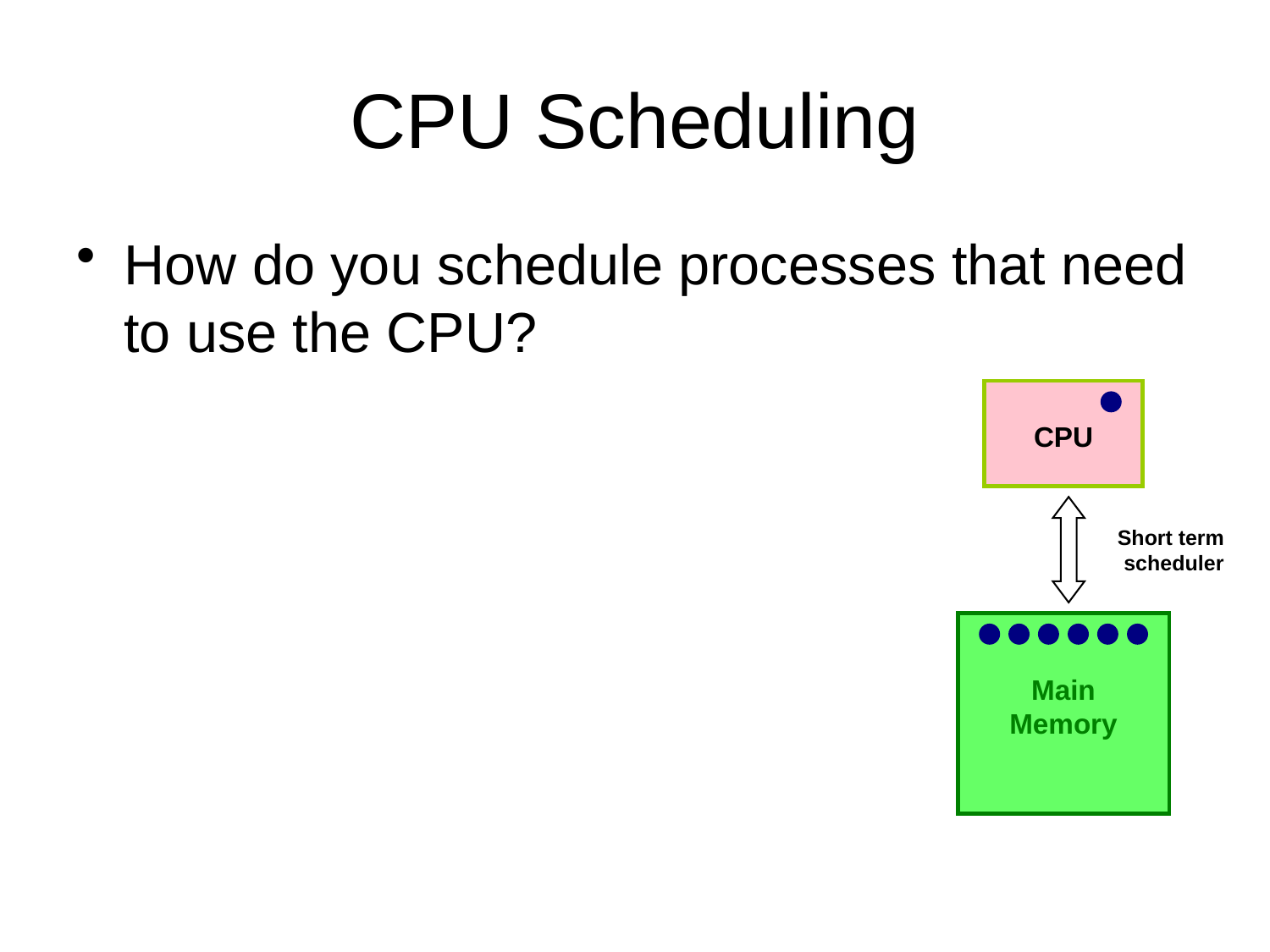

# CPU Scheduling
How do you schedule processes that need to use the CPU?

CPU

Short term
scheduler

Main Memory